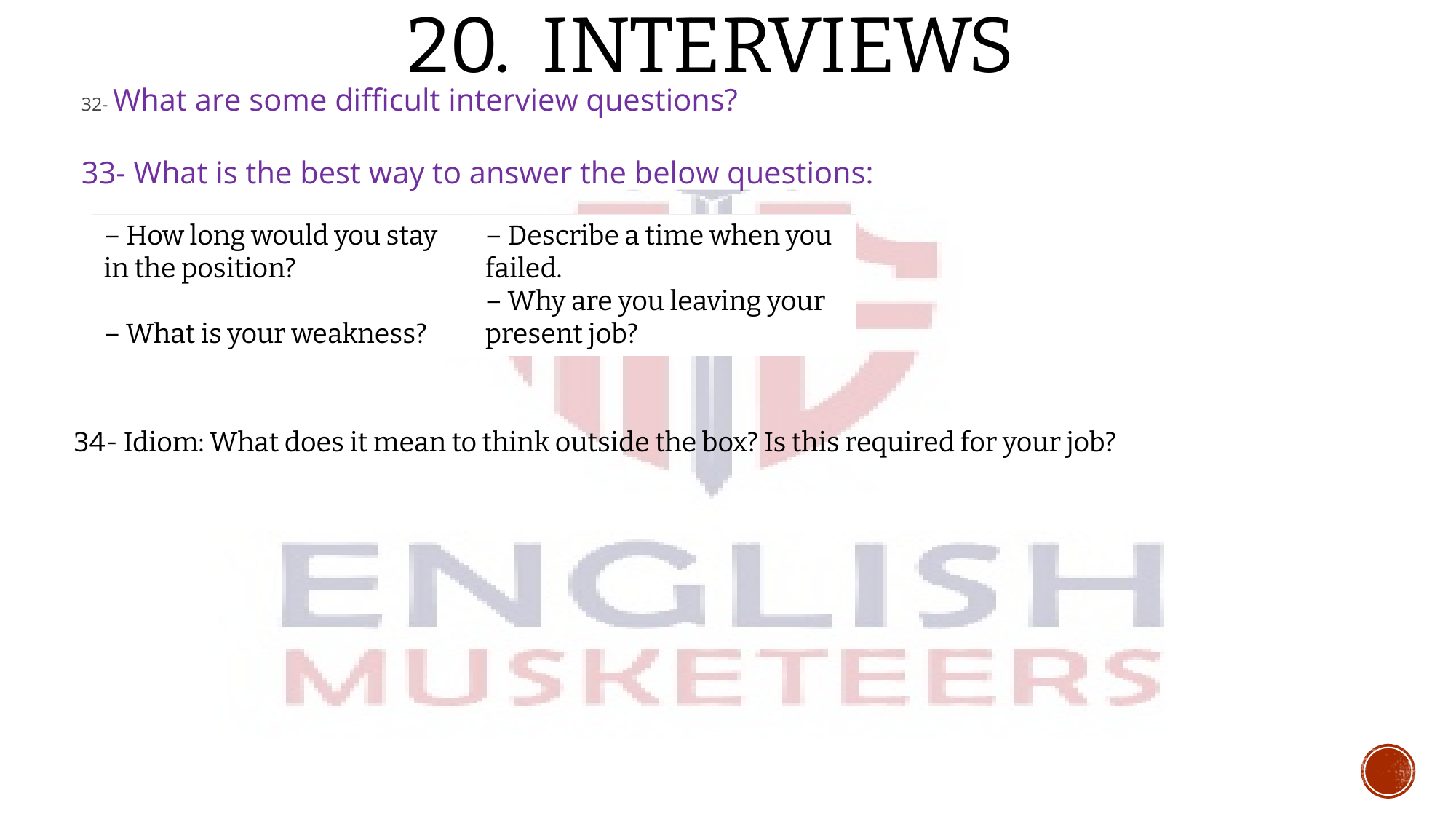

# 20.  Interviews
32- What are some difficult interview questions?

33- What is the best way to answer the below questions:
| – How long would you stay in the position? – What is your weakness? | – Describe a time when you failed. – Why are you leaving your present job? |
| --- | --- |
 34- Idiom: What does it mean to think outside the box? Is this required for your job?